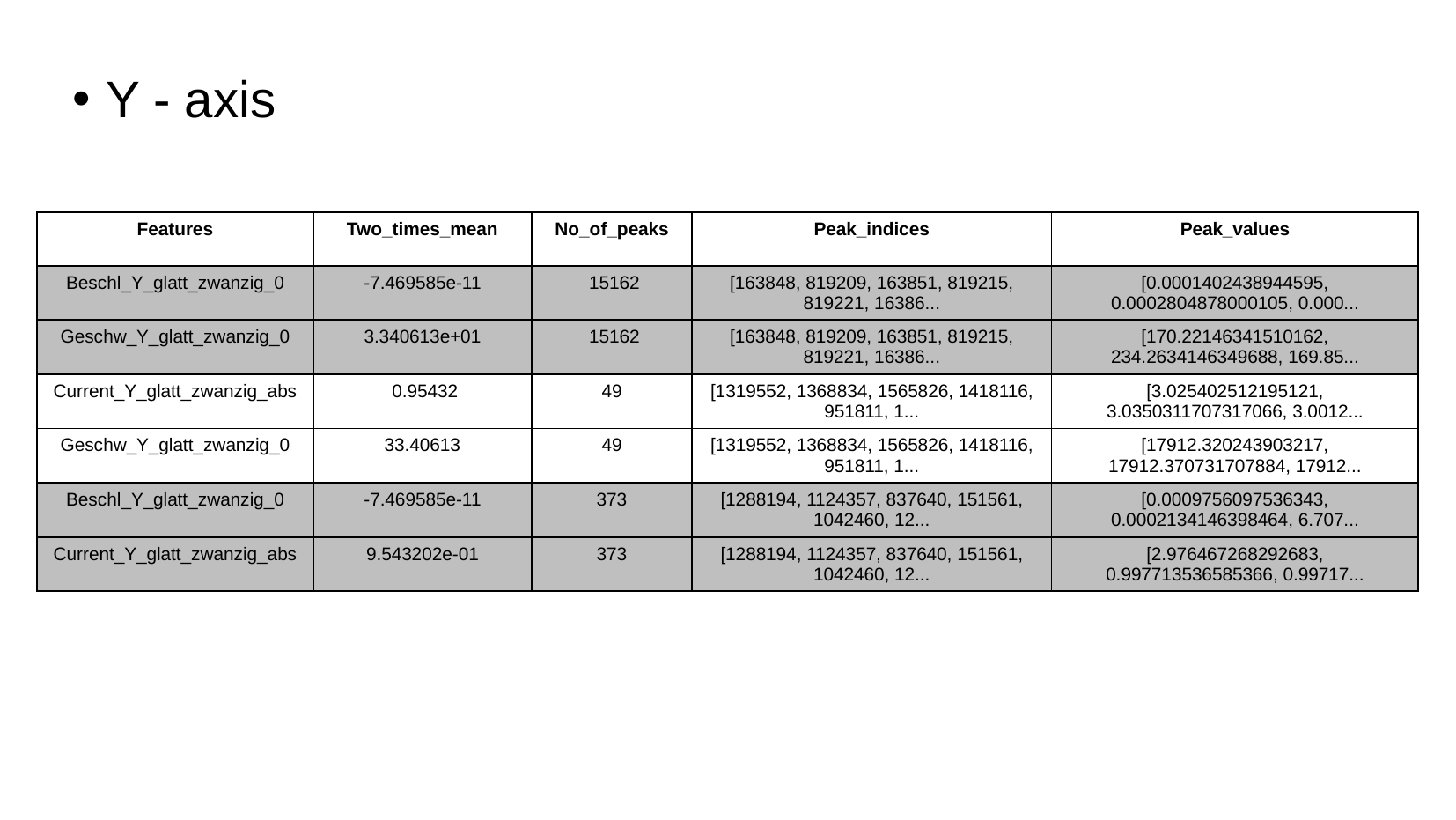

# Y - axis
| Features | Two\_times\_mean | No\_of\_peaks | Peak\_indices | Peak\_values |
| --- | --- | --- | --- | --- |
| Beschl\_Y\_glatt\_zwanzig\_0 | -7.469585e-11 | 15162 | [163848, 819209, 163851, 819215, 819221, 16386... | [0.0001402438944595, 0.0002804878000105, 0.000... |
| Geschw\_Y\_glatt\_zwanzig\_0 | 3.340613e+01 | 15162 | [163848, 819209, 163851, 819215, 819221, 16386... | [170.22146341510162, 234.2634146349688, 169.85... |
| Current\_Y\_glatt\_zwanzig\_abs | 0.95432 | 49 | [1319552, 1368834, 1565826, 1418116, 951811, 1... | [3.025402512195121, 3.0350311707317066, 3.0012... |
| Geschw\_Y\_glatt\_zwanzig\_0 | 33.40613 | 49 | [1319552, 1368834, 1565826, 1418116, 951811, 1... | [17912.320243903217, 17912.370731707884, 17912... |
| Beschl\_Y\_glatt\_zwanzig\_0 | -7.469585e-11 | 373 | [1288194, 1124357, 837640, 151561, 1042460, 12... | [0.0009756097536343, 0.0002134146398464, 6.707... |
| Current\_Y\_glatt\_zwanzig\_abs | 9.543202e-01 | 373 | [1288194, 1124357, 837640, 151561, 1042460, 12... | [2.976467268292683, 0.997713536585366, 0.99717... |